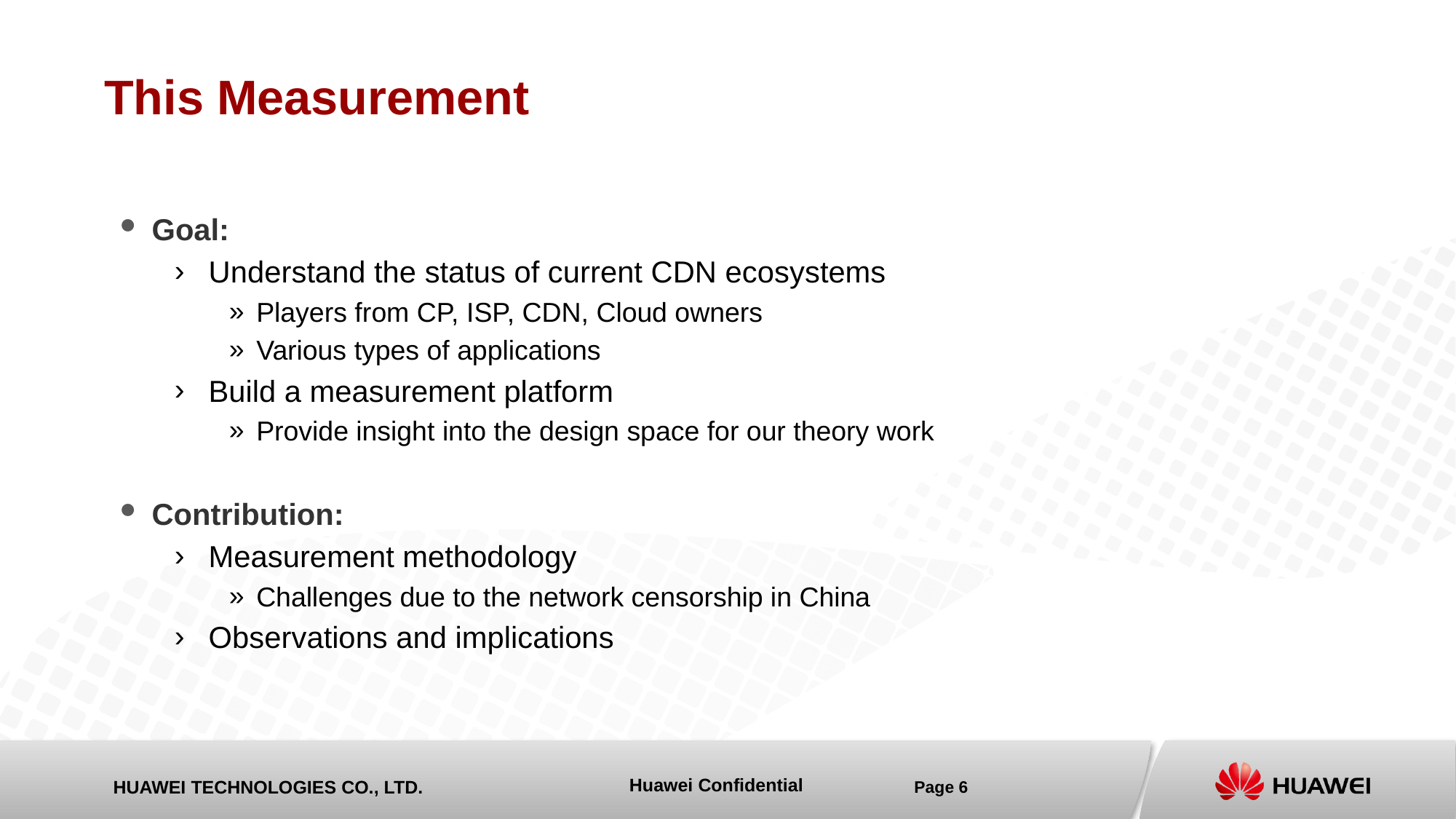

# This Measurement
Goal:
Understand the status of current CDN ecosystems
Players from CP, ISP, CDN, Cloud owners
Various types of applications
Build a measurement platform
Provide insight into the design space for our theory work

Contribution:
Measurement methodology
Challenges due to the network censorship in China
Observations and implications